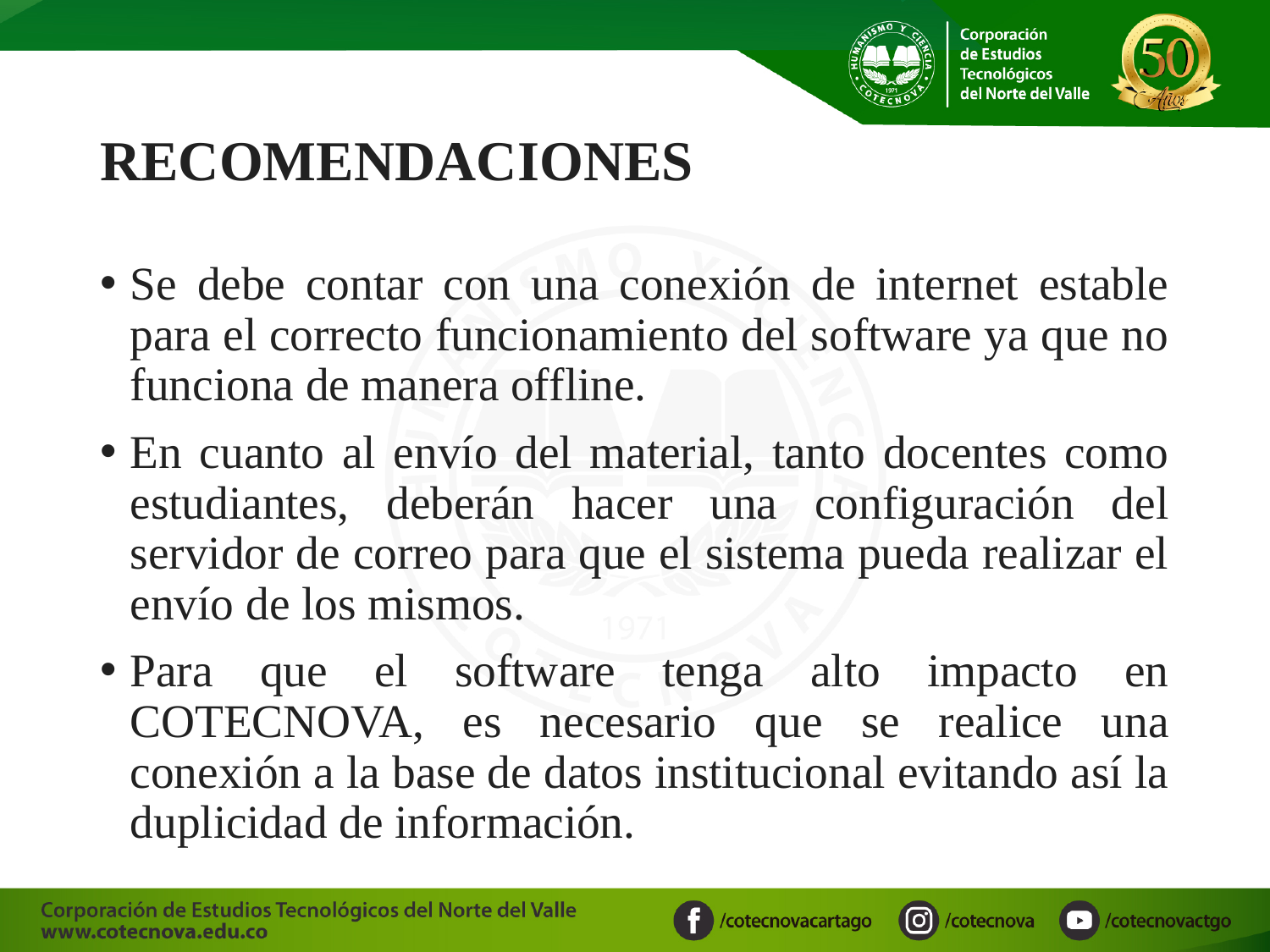

# RECOMENDACIONES
Se debe contar con una conexión de internet estable para el correcto funcionamiento del software ya que no funciona de manera offline.
En cuanto al envío del material, tanto docentes como estudiantes, deberán hacer una configuración del servidor de correo para que el sistema pueda realizar el envío de los mismos.
Para que el software tenga alto impacto en COTECNOVA, es necesario que se realice una conexión a la base de datos institucional evitando así la duplicidad de información.